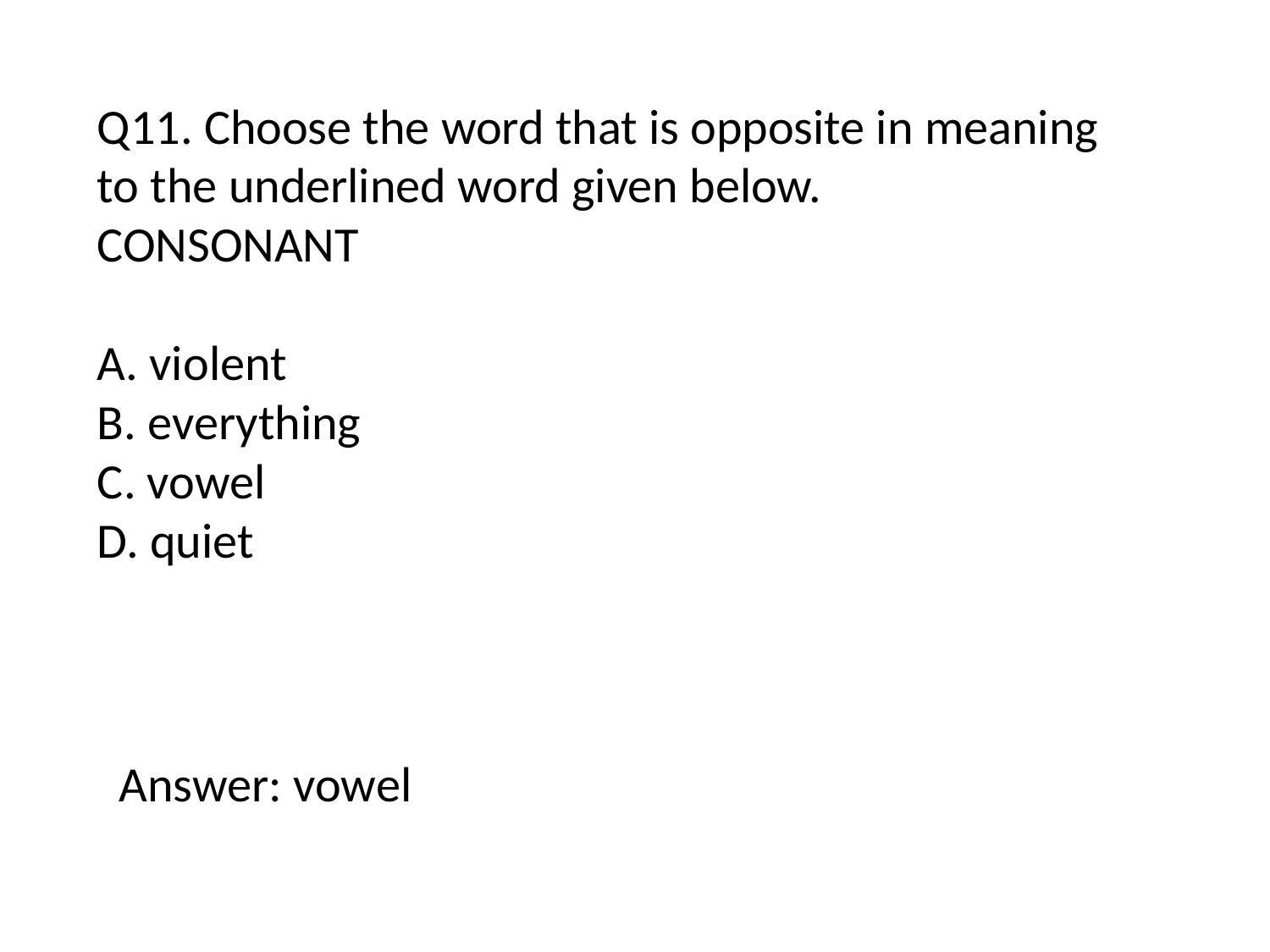

Q11. Choose the word that is opposite in meaning to the underlined word given below.
CONSONANT

A. violent
B. everything
C. vowel
D. quiet

Answer: vowel